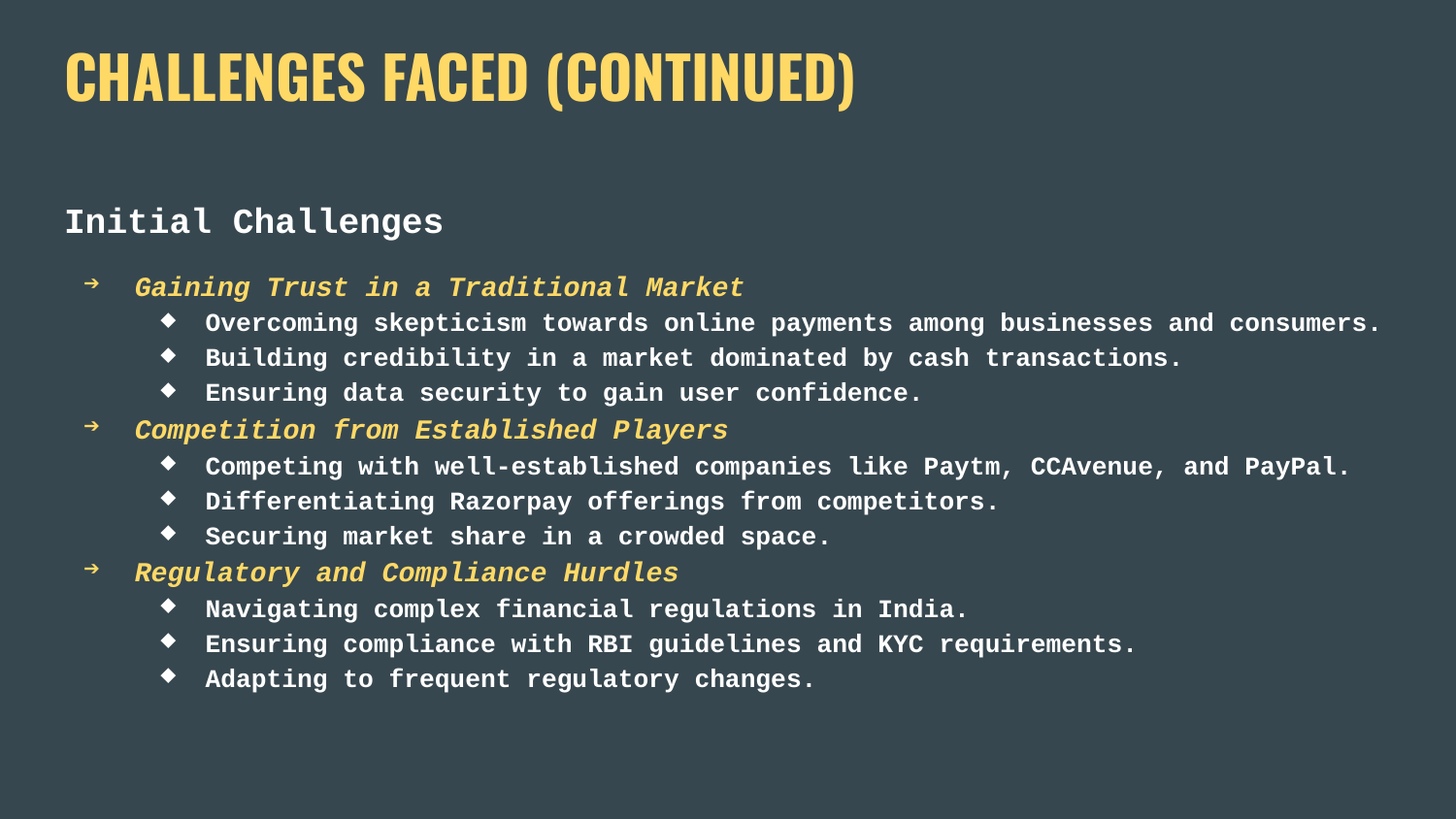

# CHALLENGES FACED (CONTINUED)
Initial Challenges
Gaining Trust in a Traditional Market
Overcoming skepticism towards online payments among businesses and consumers.
Building credibility in a market dominated by cash transactions.
Ensuring data security to gain user confidence.
Competition from Established Players
Competing with well-established companies like Paytm, CCAvenue, and PayPal.
Differentiating Razorpay offerings from competitors.
Securing market share in a crowded space.
Regulatory and Compliance Hurdles
Navigating complex financial regulations in India.
Ensuring compliance with RBI guidelines and KYC requirements.
Adapting to frequent regulatory changes.